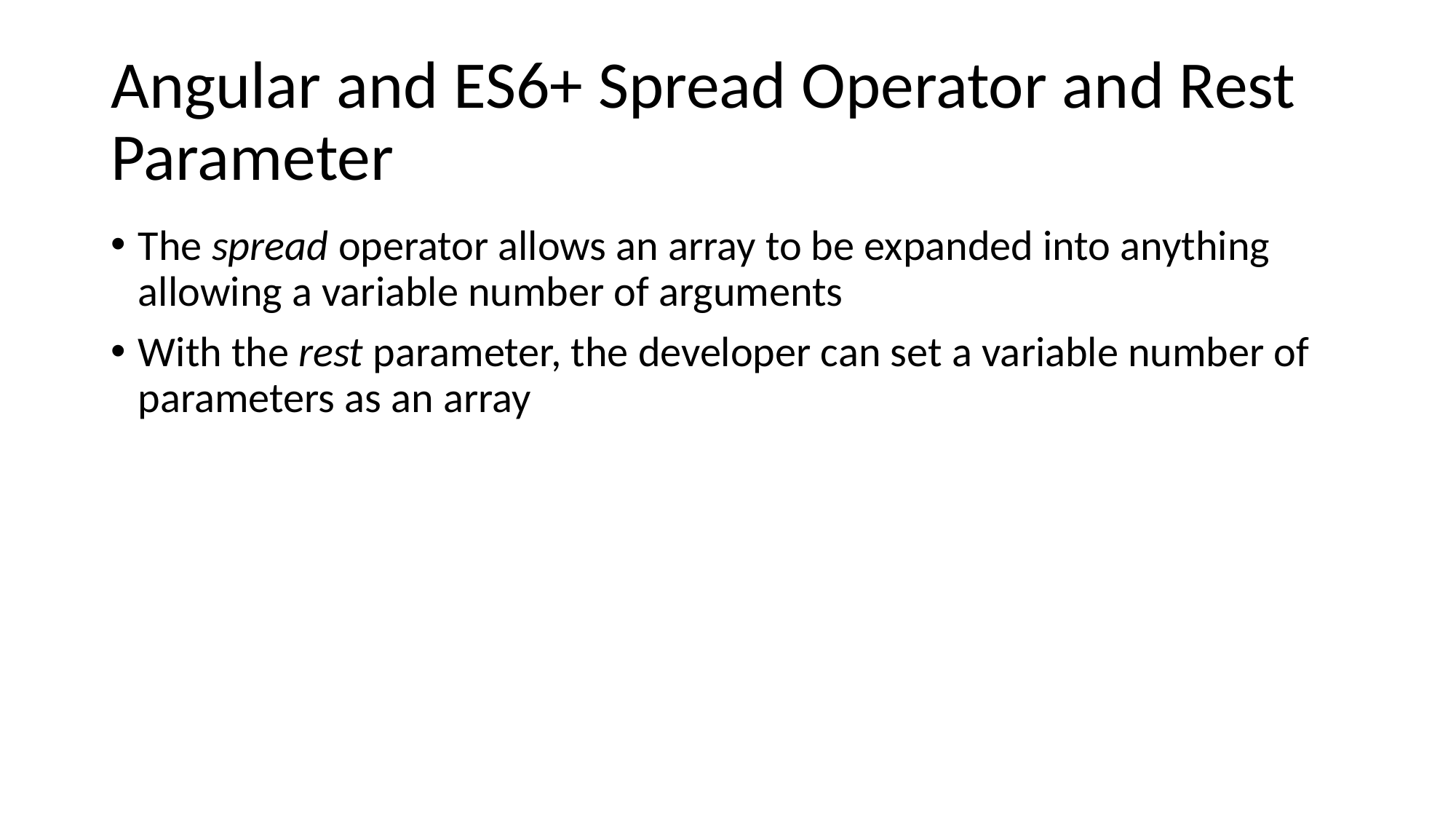

# Angular and ES6+ Spread Operator and Rest Parameter
The spread operator allows an array to be expanded into anything allowing a variable number of arguments
With the rest parameter, the developer can set a variable number of parameters as an array